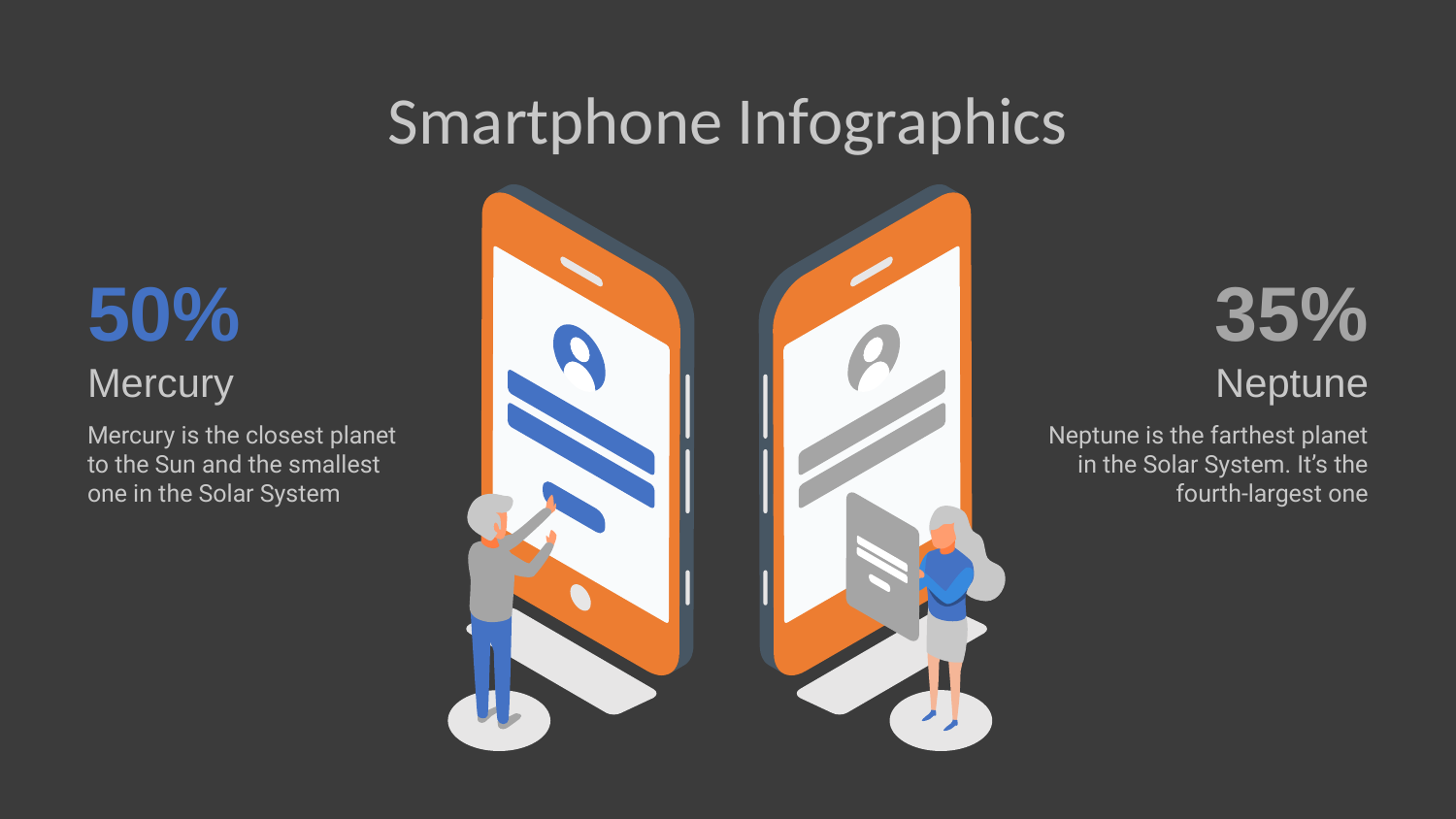

# Smartphone Infographics

50%
Mercury
Mercury is the closest planet to the Sun and the smallest one in the Solar System

35%
Neptune
Neptune is the farthest planet in the Solar System. It’s the fourth-largest one